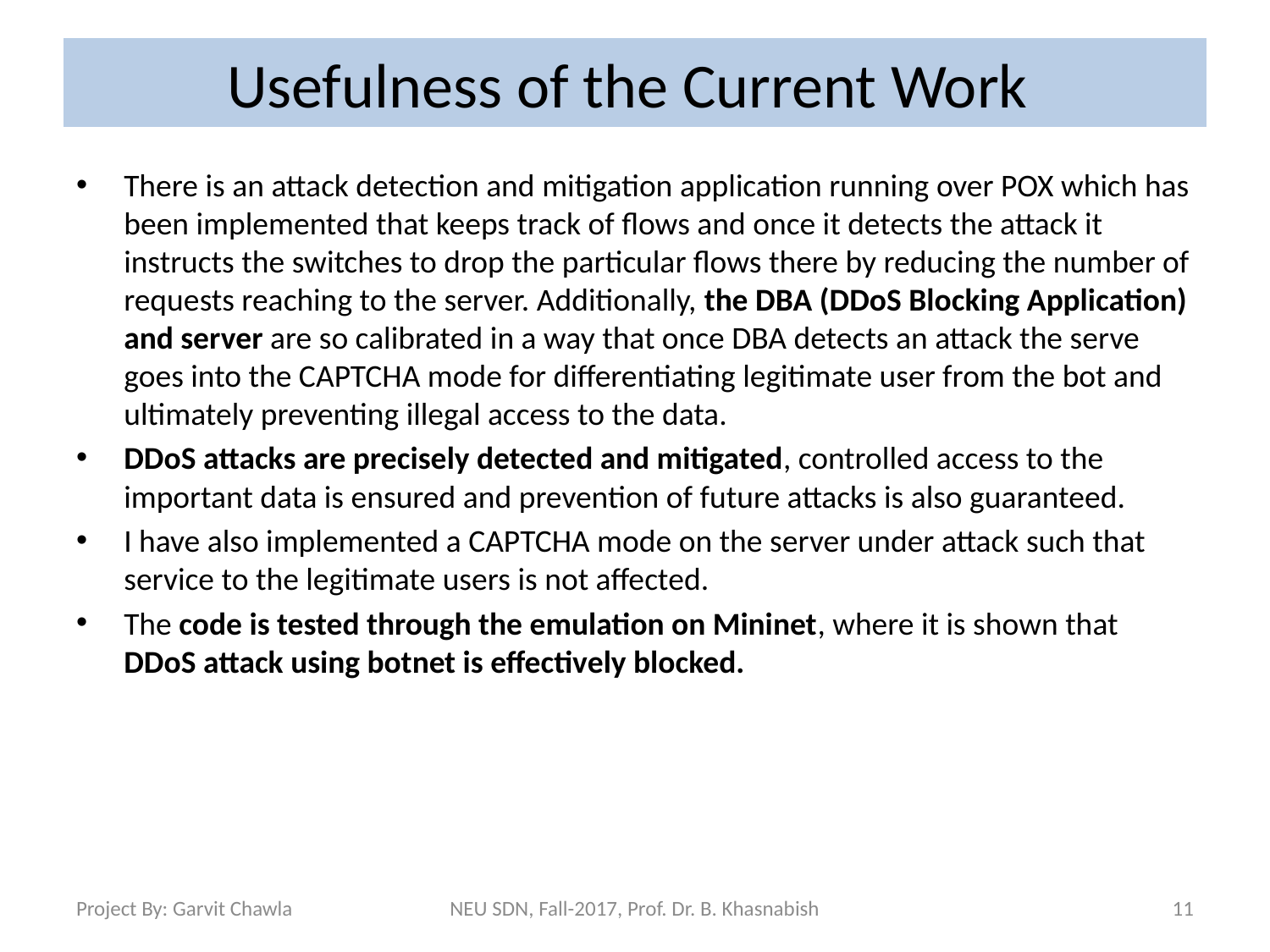

# Usefulness of the Current Work
There is an attack detection and mitigation application running over POX which has been implemented that keeps track of flows and once it detects the attack it instructs the switches to drop the particular flows there by reducing the number of requests reaching to the server. Additionally, the DBA (DDoS Blocking Application) and server are so calibrated in a way that once DBA detects an attack the serve goes into the CAPTCHA mode for differentiating legitimate user from the bot and ultimately preventing illegal access to the data.
DDoS attacks are precisely detected and mitigated, controlled access to the important data is ensured and prevention of future attacks is also guaranteed.
I have also implemented a CAPTCHA mode on the server under attack such that service to the legitimate users is not affected.
The code is tested through the emulation on Mininet, where it is shown that DDoS attack using botnet is effectively blocked.

Project By: Garvit Chawla
NEU SDN, Fall-2017, Prof. Dr. B. Khasnabish
11